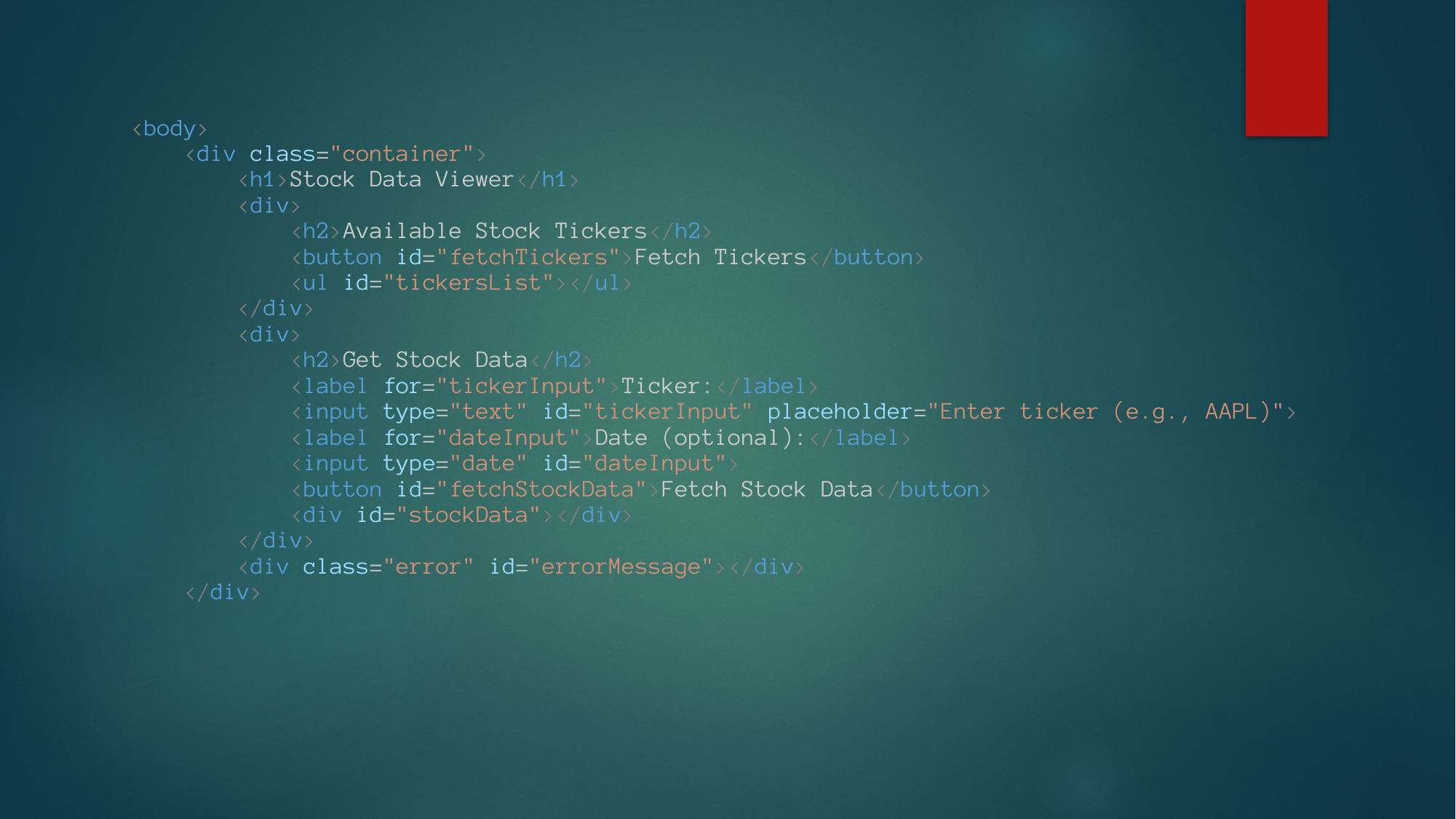

<body>
    <div class="container">
        <h1>Stock Data Viewer</h1>
        <div>
            <h2>Available Stock Tickers</h2>
            <button id="fetchTickers">Fetch Tickers</button>
            <ul id="tickersList"></ul>
        </div>
        <div>
            <h2>Get Stock Data</h2>
            <label for="tickerInput">Ticker:</label>
            <input type="text" id="tickerInput" placeholder="Enter ticker (e.g., AAPL)">
            <label for="dateInput">Date (optional):</label>
            <input type="date" id="dateInput">
            <button id="fetchStockData">Fetch Stock Data</button>
            <div id="stockData"></div>
        </div>
        <div class="error" id="errorMessage"></div>
    </div>